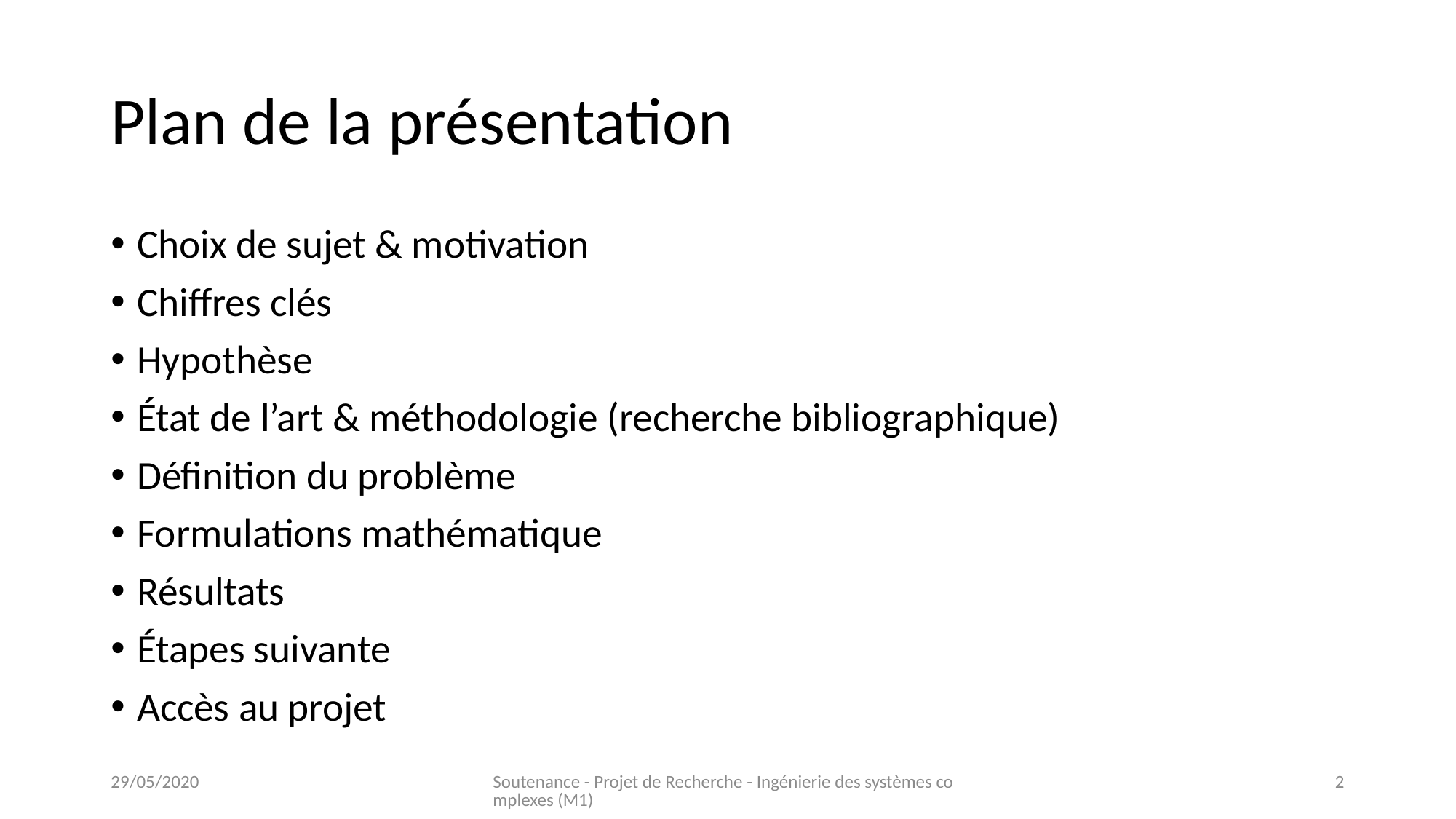

# Plan de la présentation
Choix de sujet & motivation
Chiffres clés
Hypothèse
État de l’art & méthodologie (recherche bibliographique)
Définition du problème
Formulations mathématique
Résultats
Étapes suivante
Accès au projet

29/05/2020
Soutenance - Projet de Recherche - Ingénierie des systèmes complexes (M1)
2